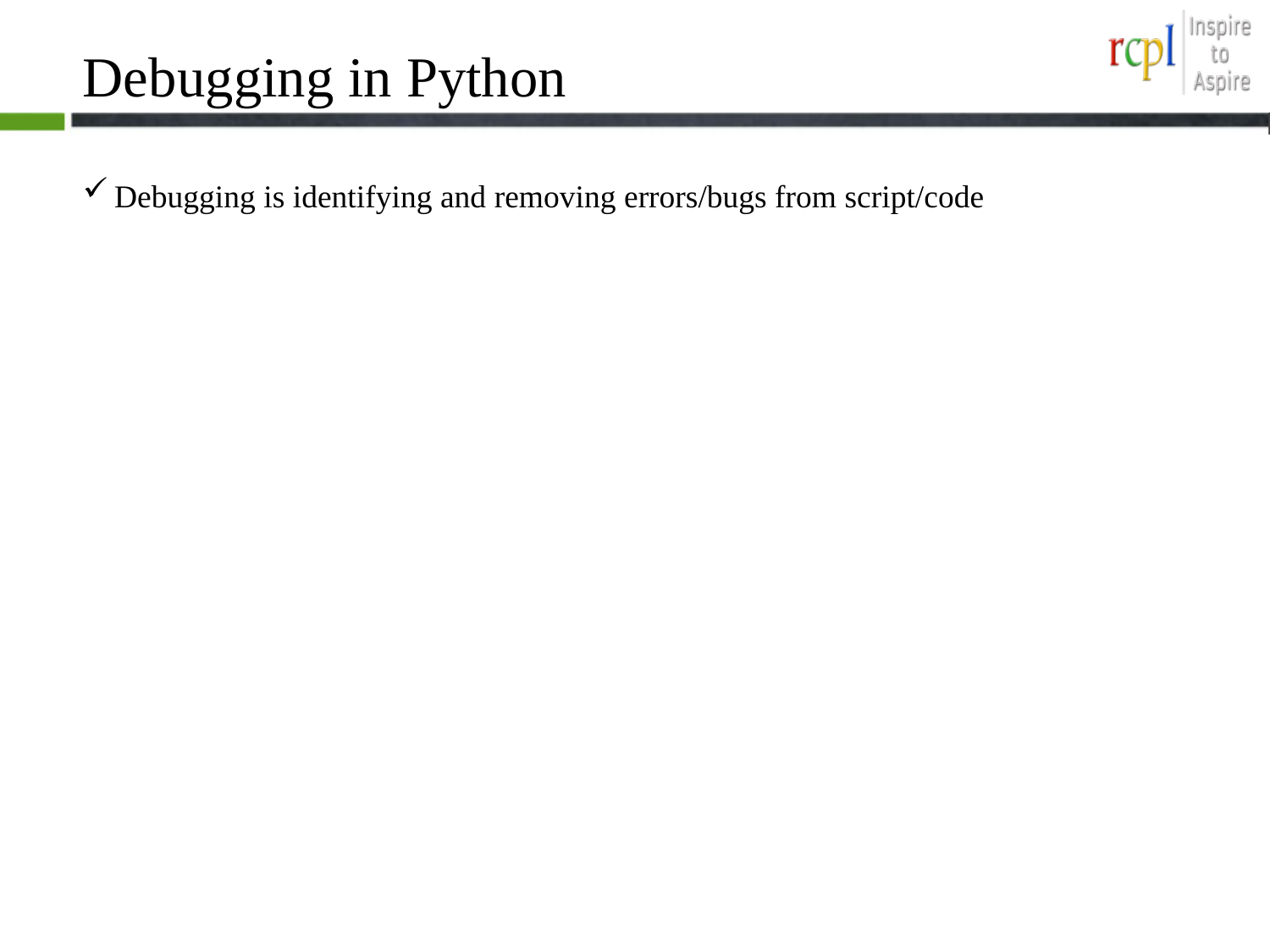

# Debugging in Python
Debugging is identifying and removing errors/bugs from script/code